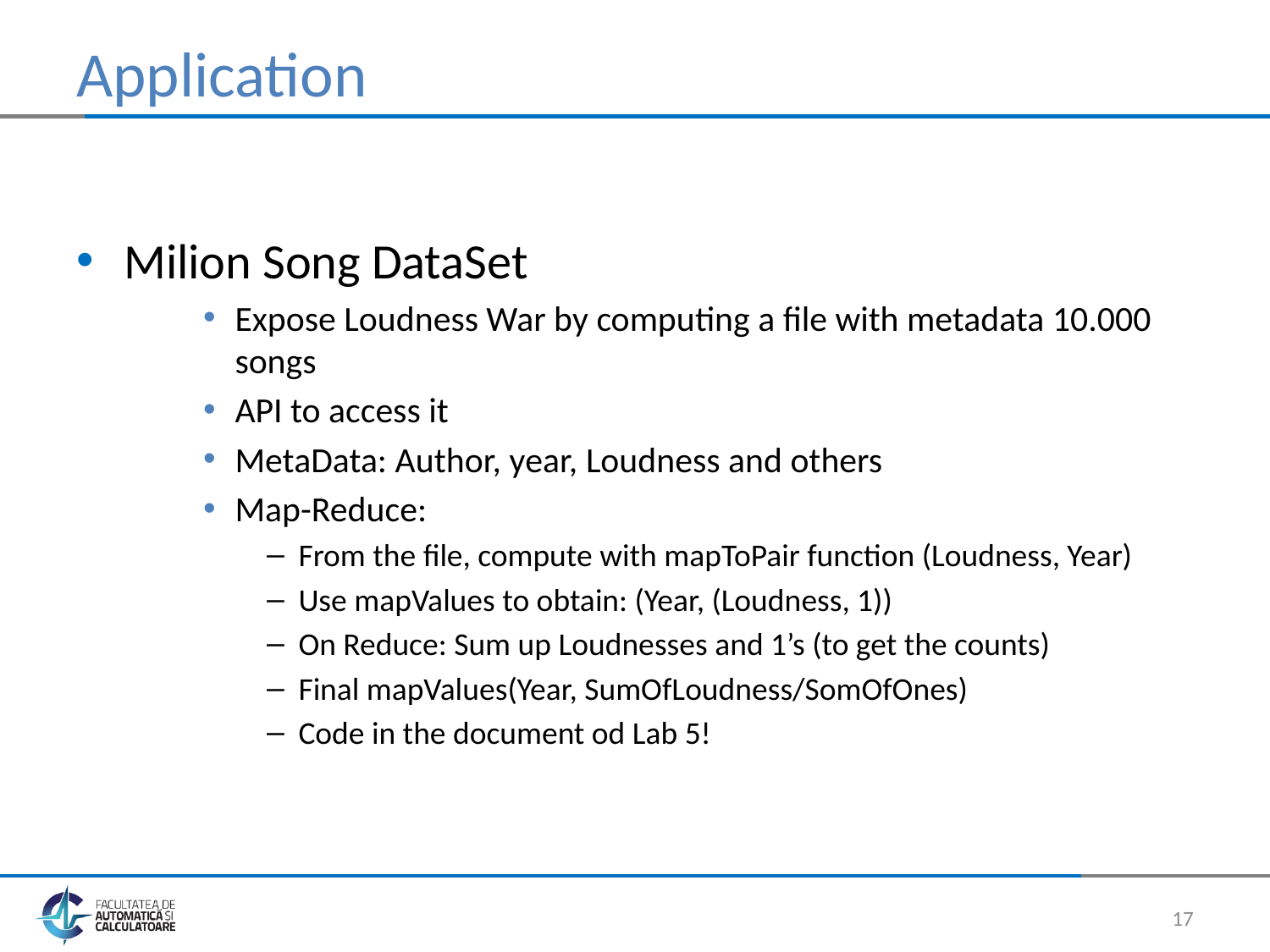

# Application
Milion Song DataSet
Expose Loudness War by computing a file with metadata 10.000 songs
API to access it
MetaData: Author, year, Loudness and others
Map-Reduce:
From the file, compute with mapToPair function (Loudness, Year)
Use mapValues to obtain: (Year, (Loudness, 1))
On Reduce: Sum up Loudnesses and 1’s (to get the counts)
Final mapValues(Year, SumOfLoudness/SomOfOnes)
Code in the document od Lab 5!